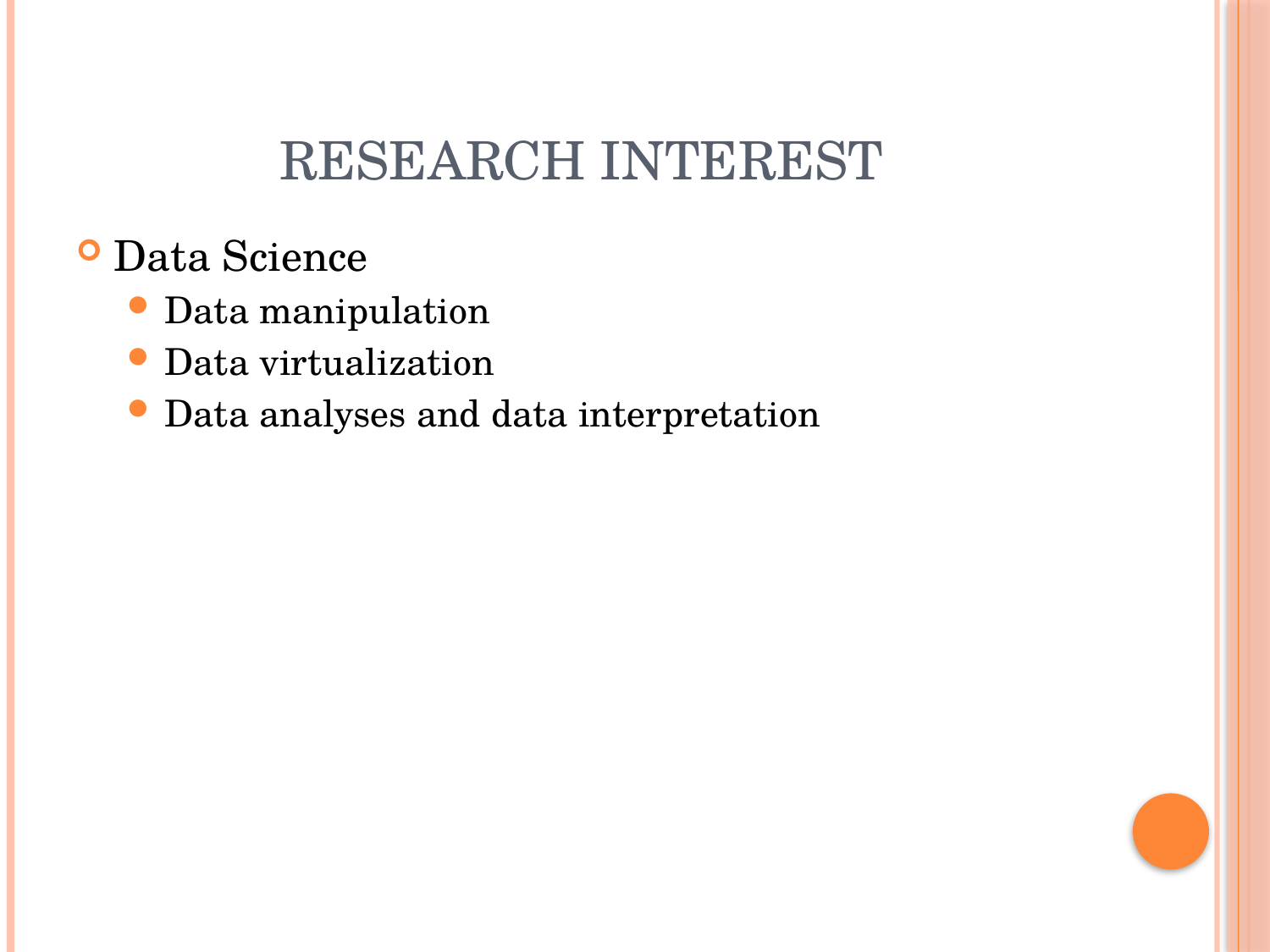

# Research Interest
Data Science
Data manipulation
Data virtualization
Data analyses and data interpretation